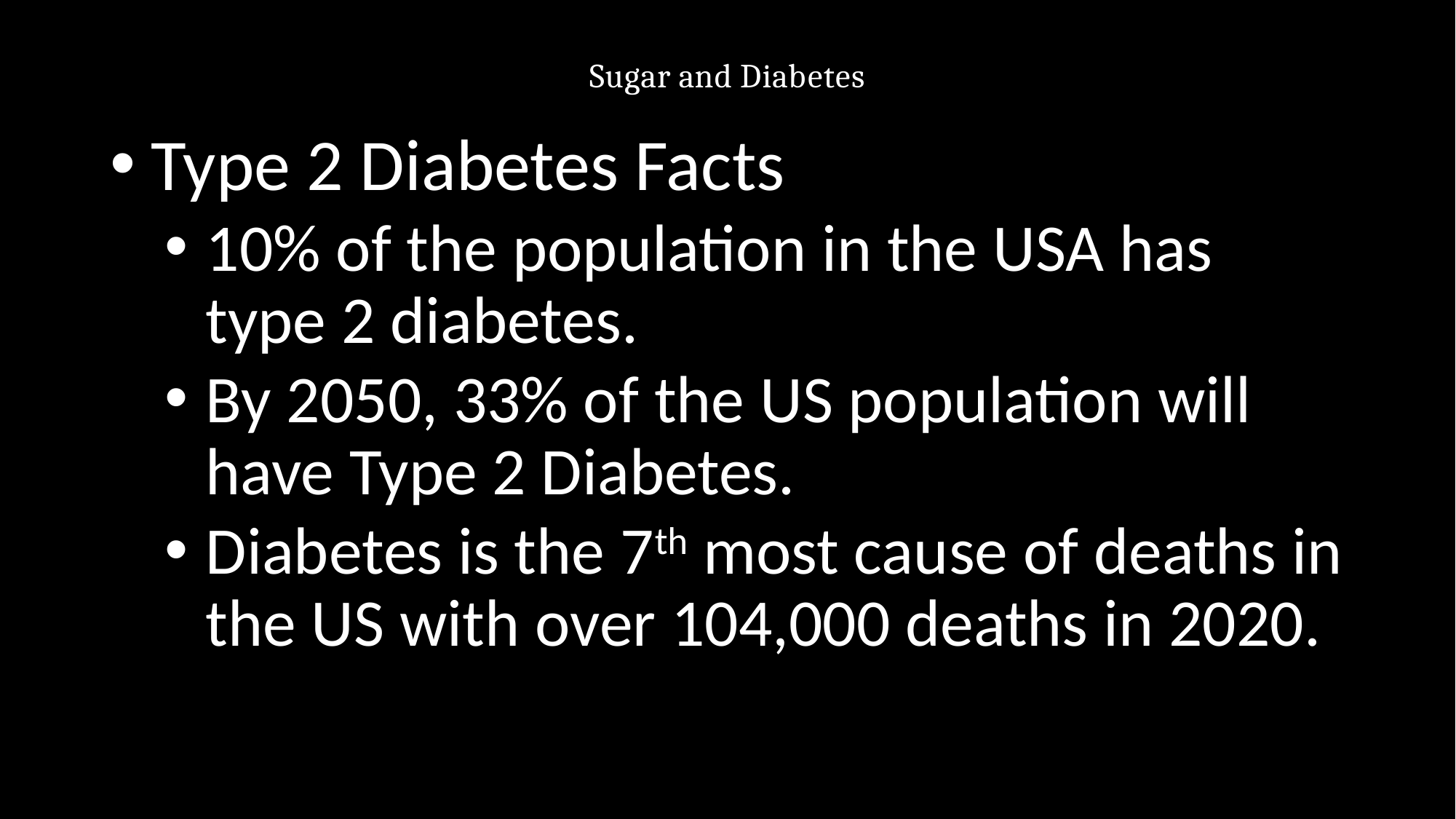

# Sugar and Diabetes
Type 2 Diabetes Facts
10% of the population in the USA has type 2 diabetes.
By 2050, 33% of the US population will have Type 2 Diabetes.
Diabetes is the 7th most cause of deaths in the US with over 104,000 deaths in 2020.